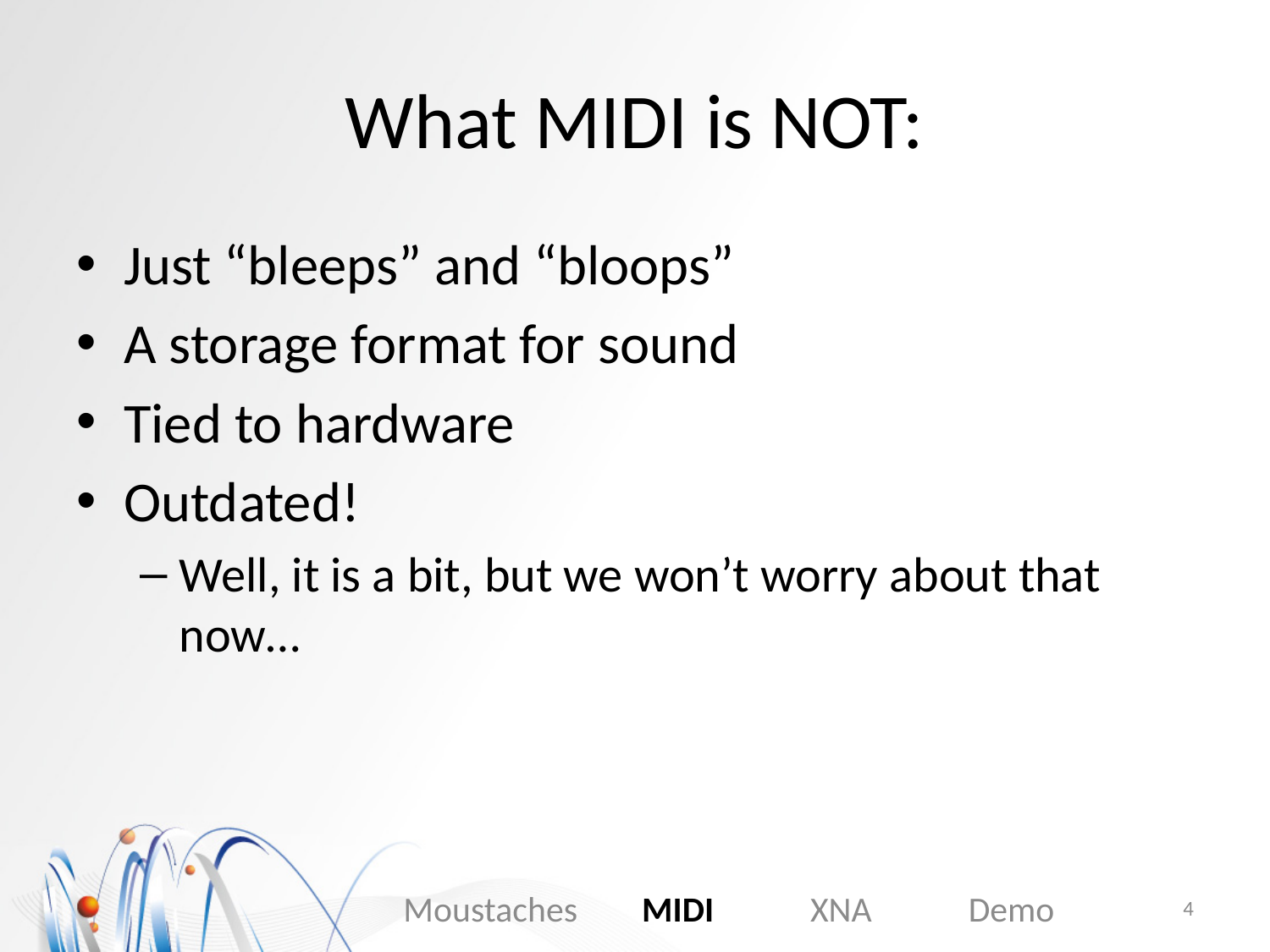

# What MIDI is NOT:
Just “bleeps” and “bloops”
A storage format for sound
Tied to hardware
Outdated!
Well, it is a bit, but we won’t worry about that now…
Moustaches        MIDI            XNA            Demo
4